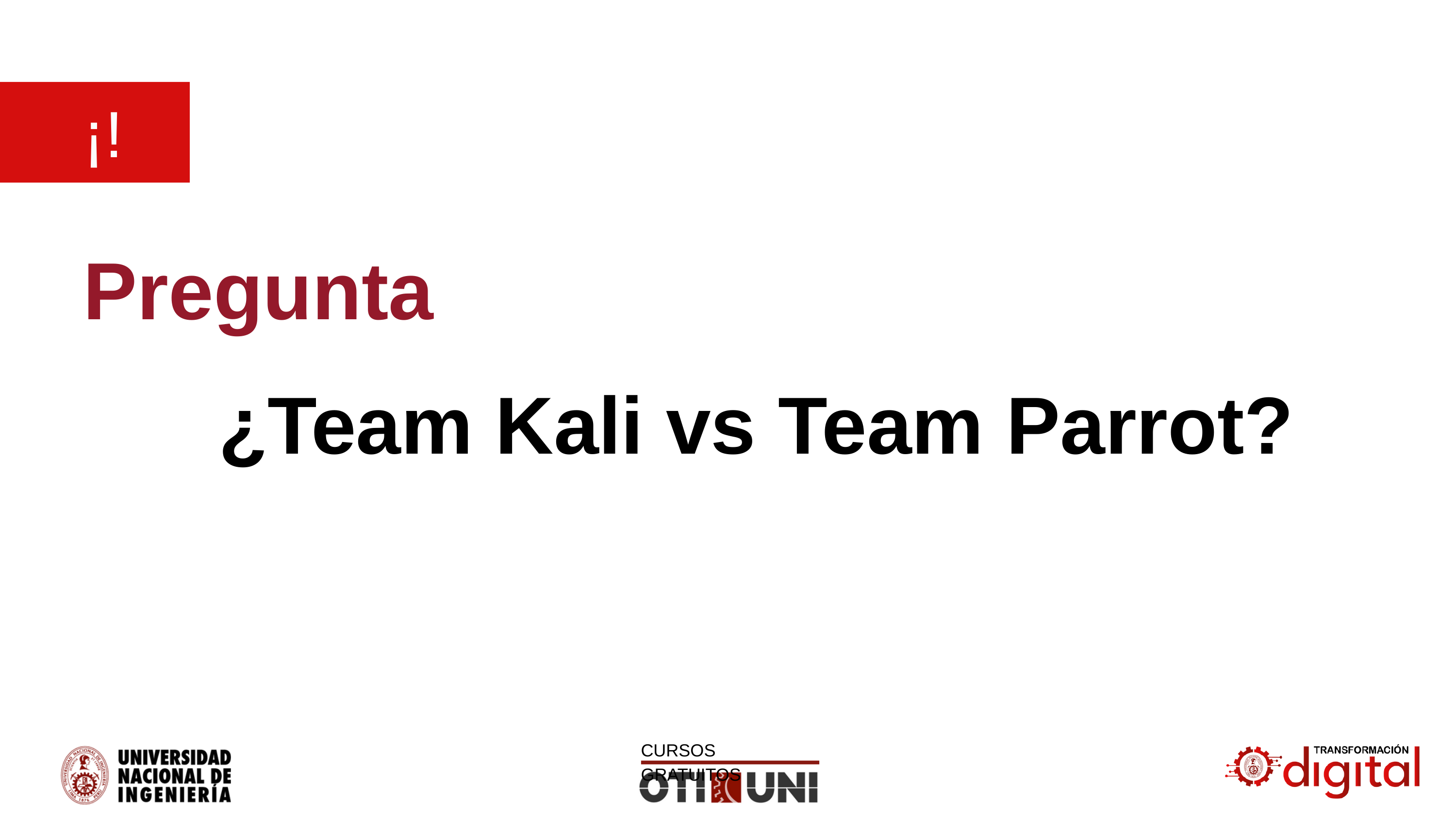

¡!

Pregunta
¿Team Kali vs Team Parrot?

CURSOS GRATUITOS